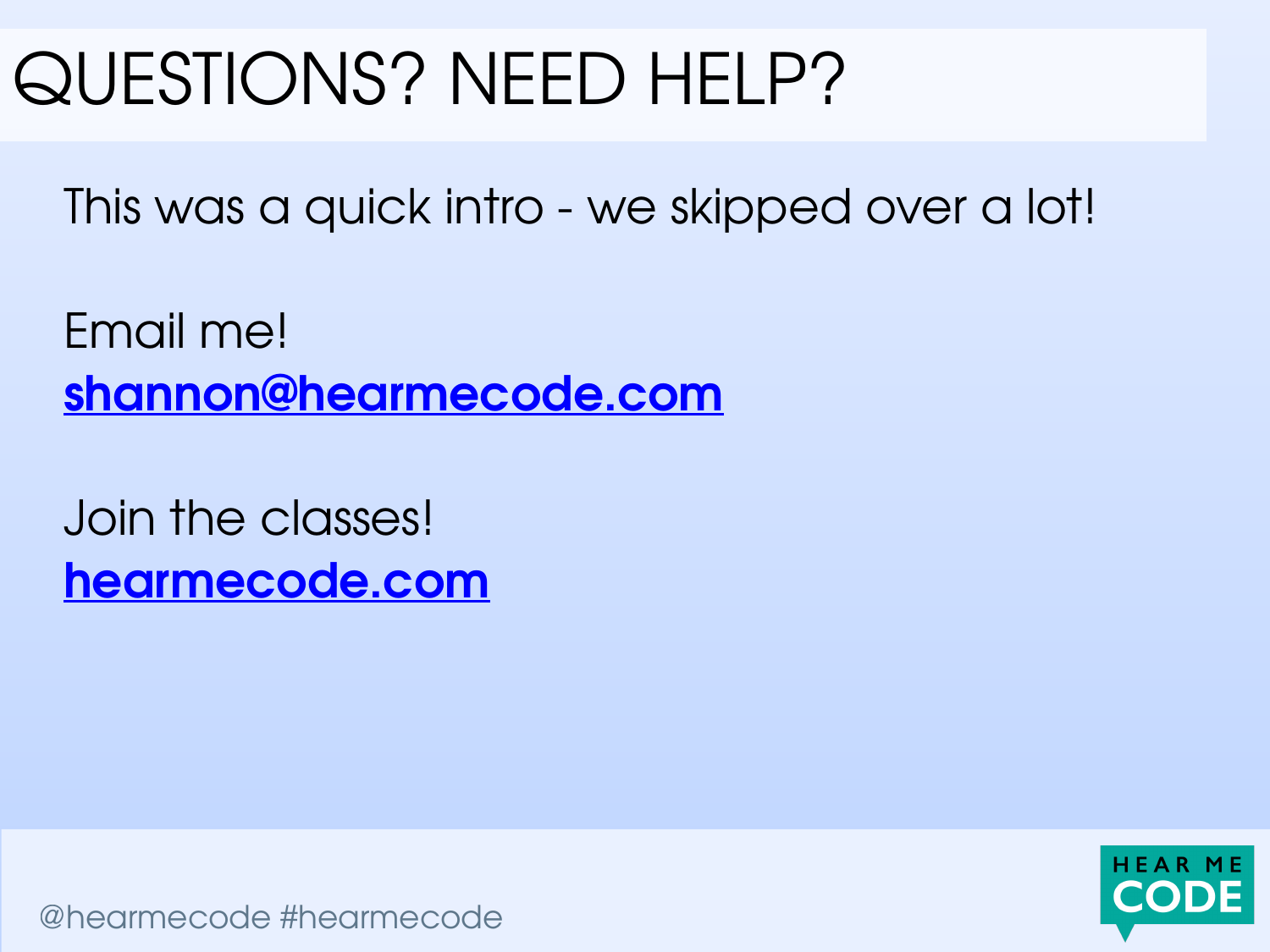

questions? need help?
This was a quick intro - we skipped over a lot!

Email me!
shannon@hearmecode.com

Join the classes!
hearmecode.com
19